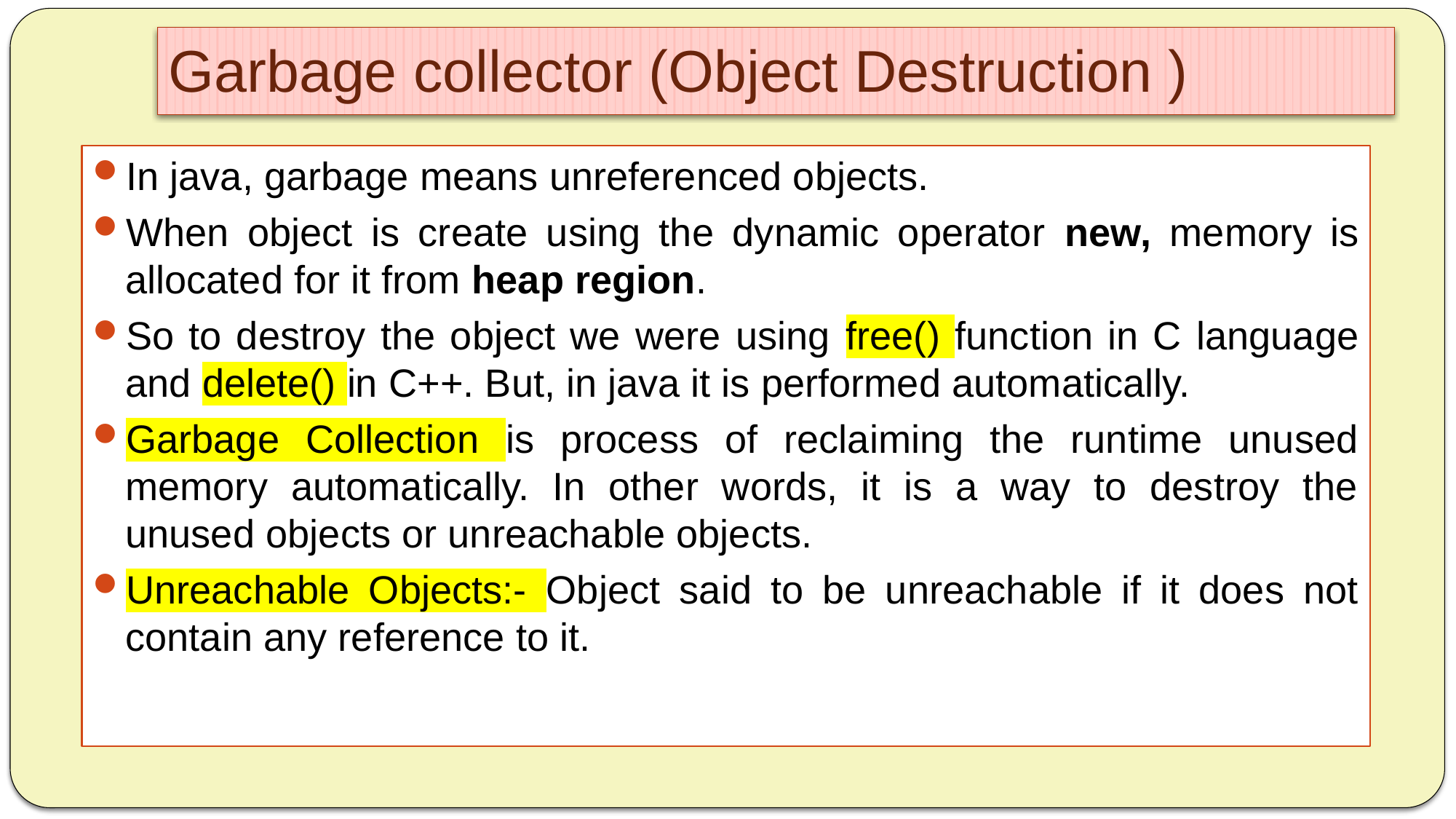

# Garbage collector (Object Destruction )
In java, garbage means unreferenced objects.
When object is create using the dynamic operator new, memory is allocated for it from heap region.
So to destroy the object we were using free() function in C language and delete() in C++. But, in java it is performed automatically.
Garbage Collection is process of reclaiming the runtime unused memory automatically. In other words, it is a way to destroy the unused objects or unreachable objects.
Unreachable Objects:- Object said to be unreachable if it does not contain any reference to it.